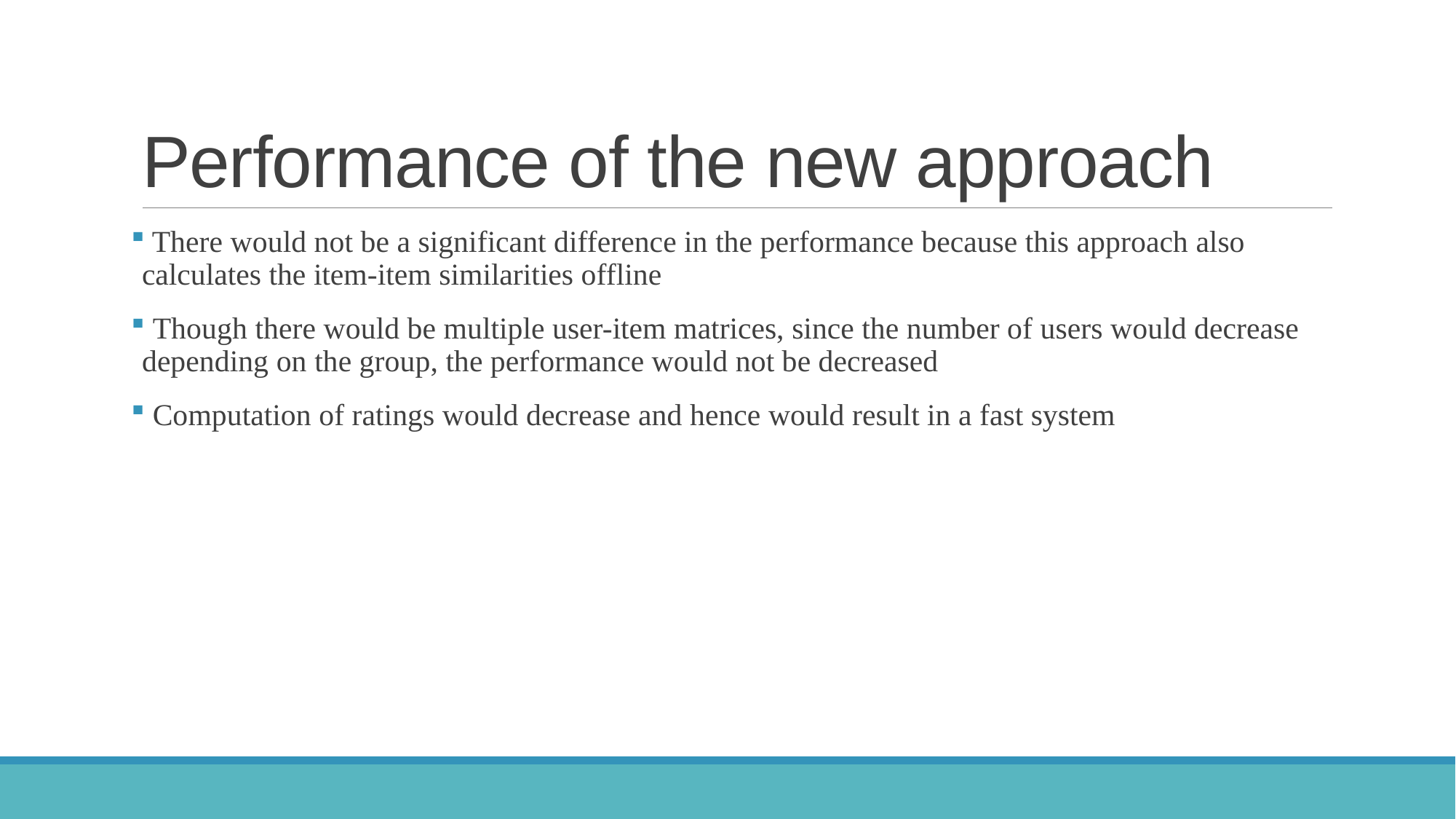

# Performance of the new approach
 There would not be a significant difference in the performance because this approach also calculates the item-item similarities offline
 Though there would be multiple user-item matrices, since the number of users would decrease depending on the group, the performance would not be decreased
 Computation of ratings would decrease and hence would result in a fast system